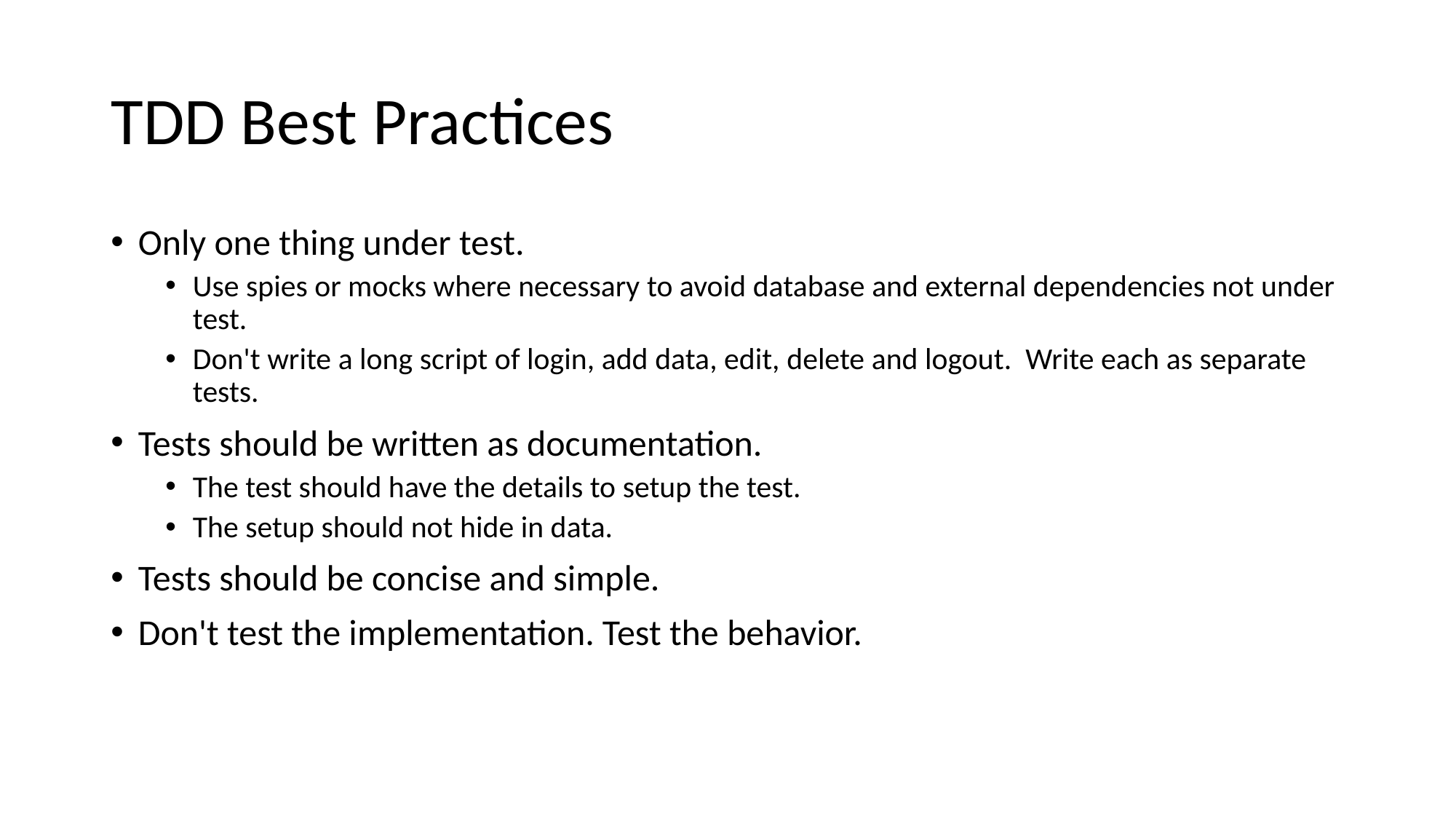

# TDD Best Practices
Only one thing under test.
Use spies or mocks where necessary to avoid database and external dependencies not under test.
Don't write a long script of login, add data, edit, delete and logout.  Write each as separate tests.
Tests should be written as documentation.
The test should have the details to setup the test.
The setup should not hide in data.
Tests should be concise and simple.
Don't test the implementation. Test the behavior.